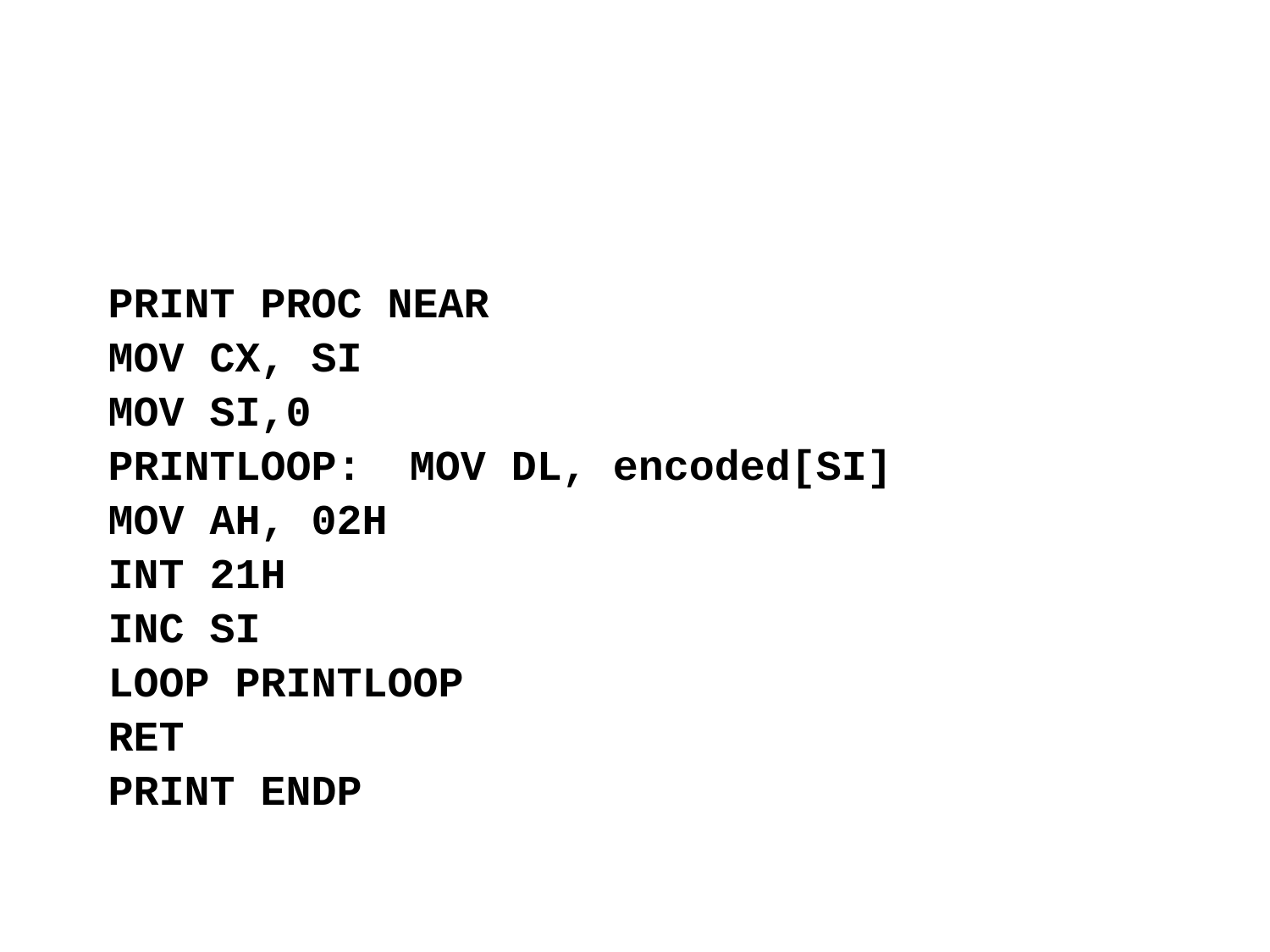

#
PRINT PROC NEAR
MOV CX, SI
MOV SI,0
PRINTLOOP:	MOV DL, encoded[SI]
MOV AH, 02H
INT 21H
INC SI
LOOP PRINTLOOP
RET
PRINT ENDP